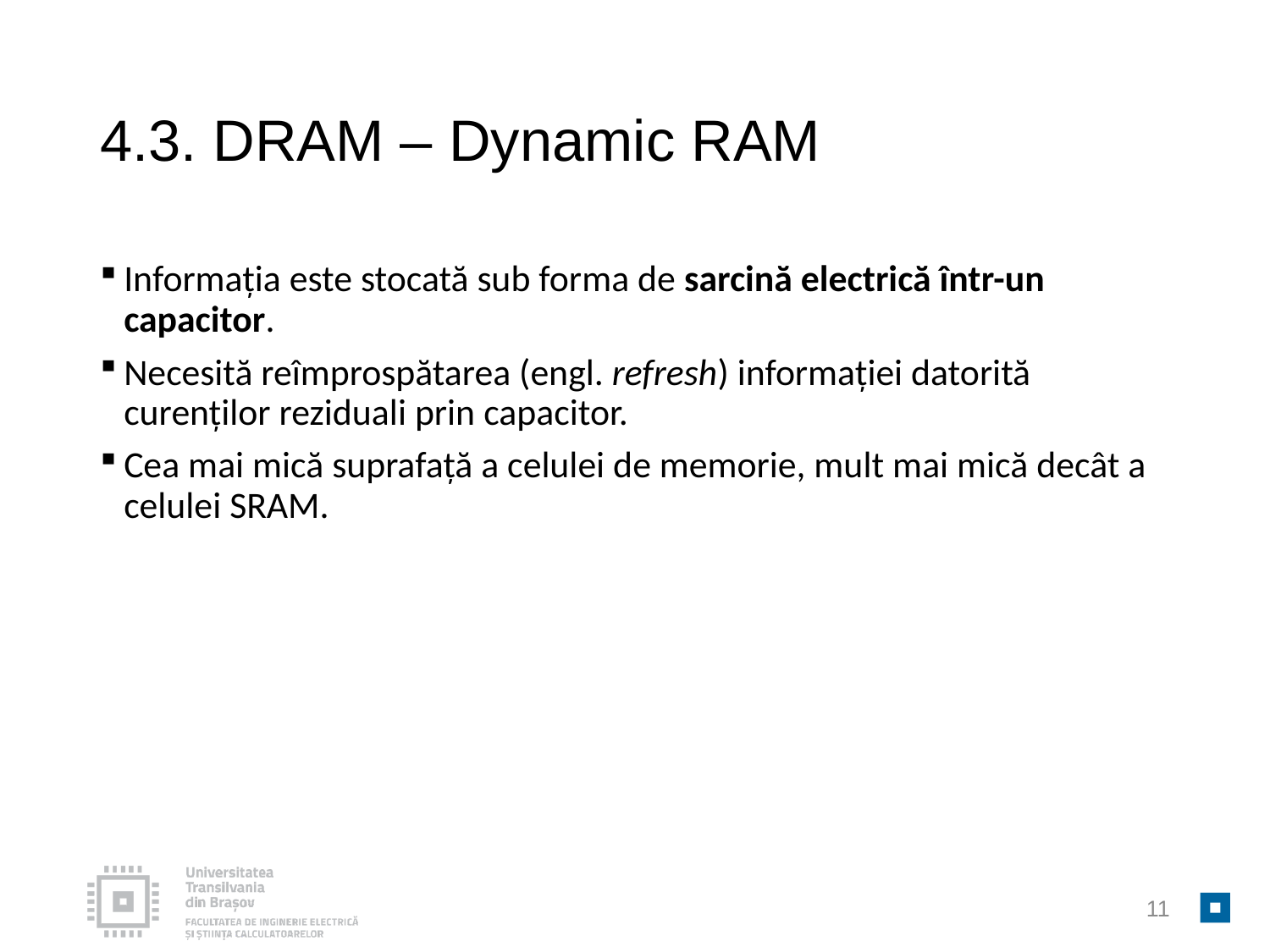

# 4.3. DRAM – Dynamic RAM
Informația este stocată sub forma de sarcină electrică într-un capacitor.
Necesită reîmprospătarea (engl. refresh) informației datorită curenților reziduali prin capacitor.
Cea mai mică suprafață a celulei de memorie, mult mai mică decât a celulei SRAM.
11